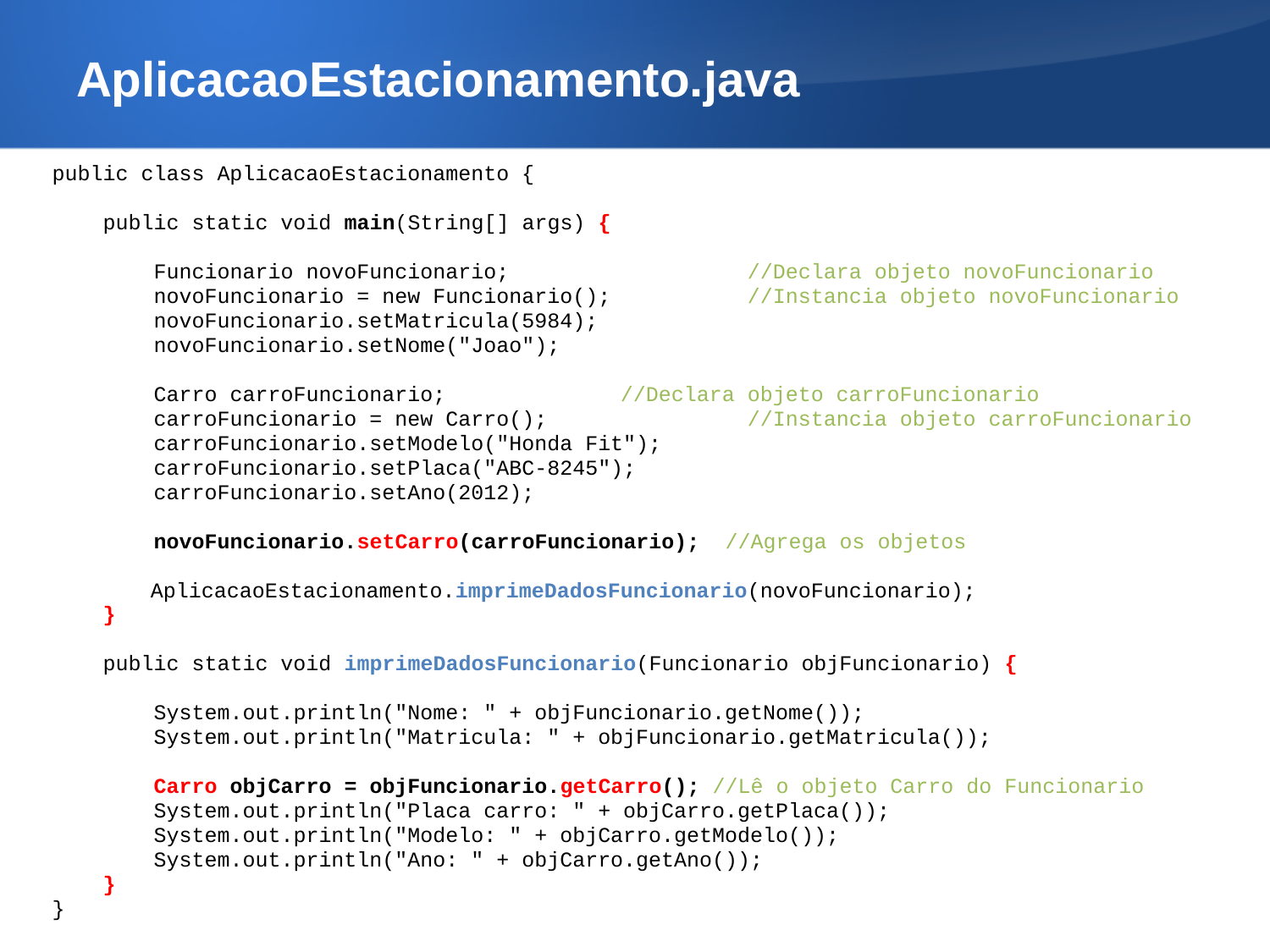

AplicacaoEstacionamento.java
public class AplicacaoEstacionamento {

    public static void main(String[] args) {

        Funcionario novoFuncionario;		 //Declara objeto novoFuncionario
        novoFuncionario = new Funcionario();	 //Instancia objeto novoFuncionario
        novoFuncionario.setMatricula(5984);
        novoFuncionario.setNome("Joao");

        Carro carroFuncionario;		 //Declara objeto carroFuncionario
        carroFuncionario = new Carro();		 //Instancia objeto carroFuncionario
        carroFuncionario.setModelo("Honda Fit");
        carroFuncionario.setPlaca("ABC-8245");
        carroFuncionario.setAno(2012);

        novoFuncionario.setCarro(carroFuncionario);  //Agrega os objetos

 	    AplicacaoEstacionamento.imprimeDadosFuncionario(novoFuncionario);
    }

    public static void imprimeDadosFuncionario(Funcionario objFuncionario) {

        System.out.println("Nome: " + objFuncionario.getNome());
        System.out.println("Matricula: " + objFuncionario.getMatricula());

        Carro objCarro = objFuncionario.getCarro(); //Lê o objeto Carro do Funcionario
        System.out.println("Placa carro: " + objCarro.getPlaca());
        System.out.println("Modelo: " + objCarro.getModelo());
        System.out.println("Ano: " + objCarro.getAno());
    }
}